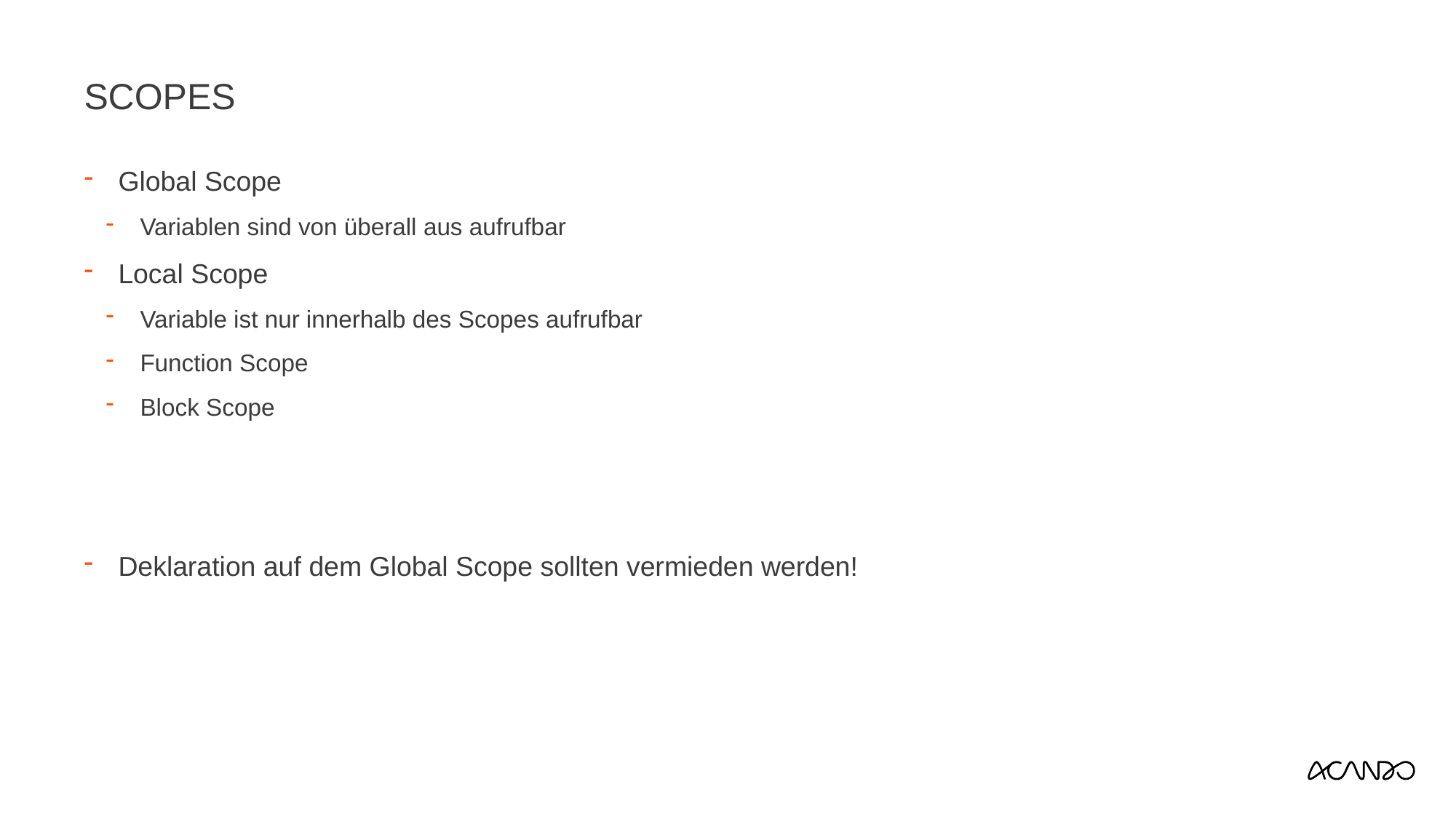

# Scopes
Global Scope
Variablen sind von überall aus aufrufbar
Local Scope
Variable ist nur innerhalb des Scopes aufrufbar
Function Scope
Block Scope

Deklaration auf dem Global Scope sollten vermieden werden!